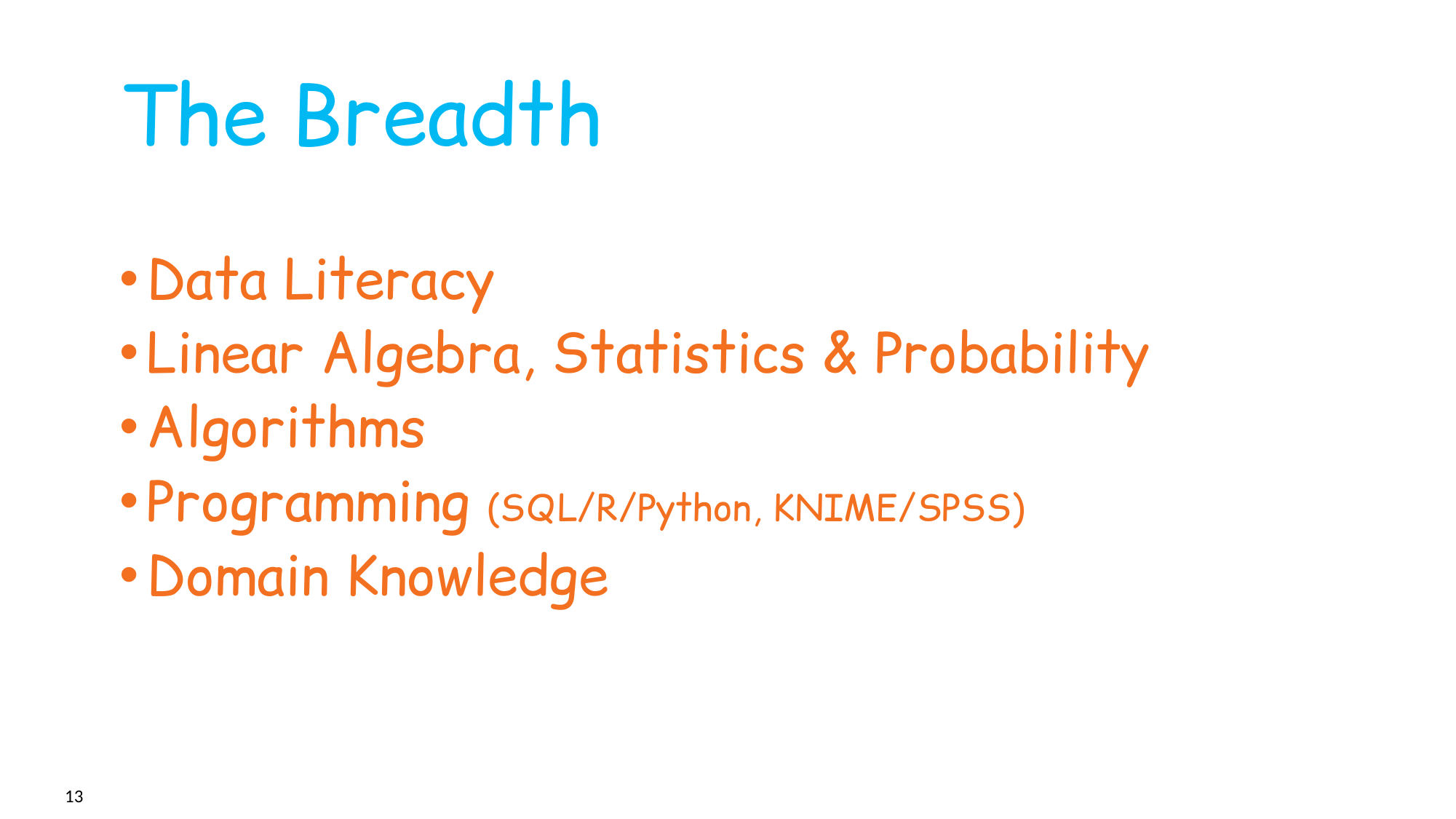

The Breadth

Data Literacy
Linear Algebra, Statistics & Probability
Algorithms
Programming (SQL/R/Python, KNIME/SPSS)
Domain Knowledge

13